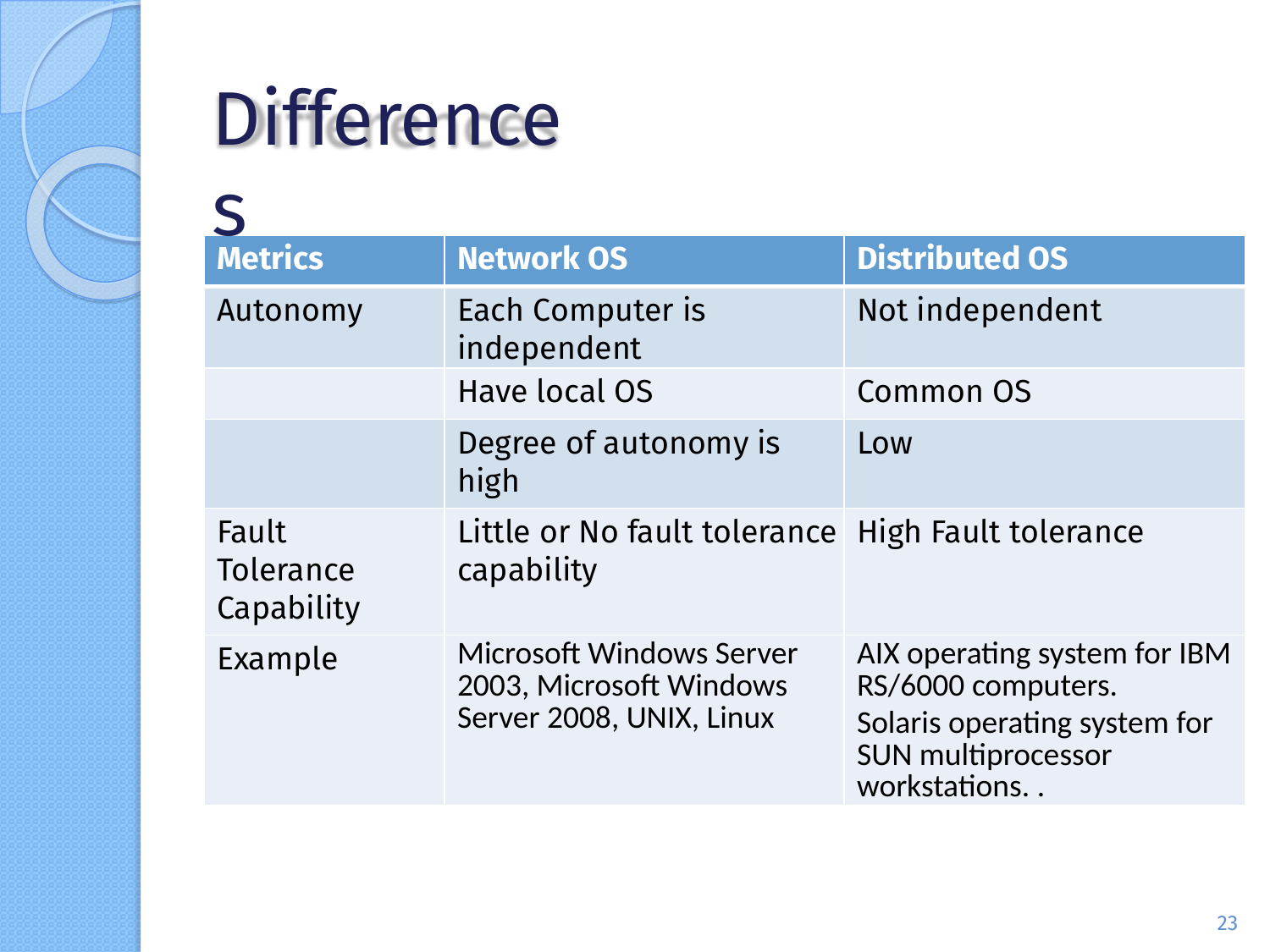

# Differences
| Metrics | Network OS | Distributed OS |
| --- | --- | --- |
| Autonomy | Each Computer is independent | Not independent |
|  | Have local OS | Common OS |
|  | Degree of autonomy is high | Low |
| Fault Tolerance Capability | Little or No fault tolerance capability | High Fault tolerance |
| Example | Microsoft Windows Server 2003, Microsoft Windows Server 2008, UNIX, Linux | AIX operating system for IBM RS/6000 computers. Solaris operating system for SUN multiprocessor workstations. . |
23